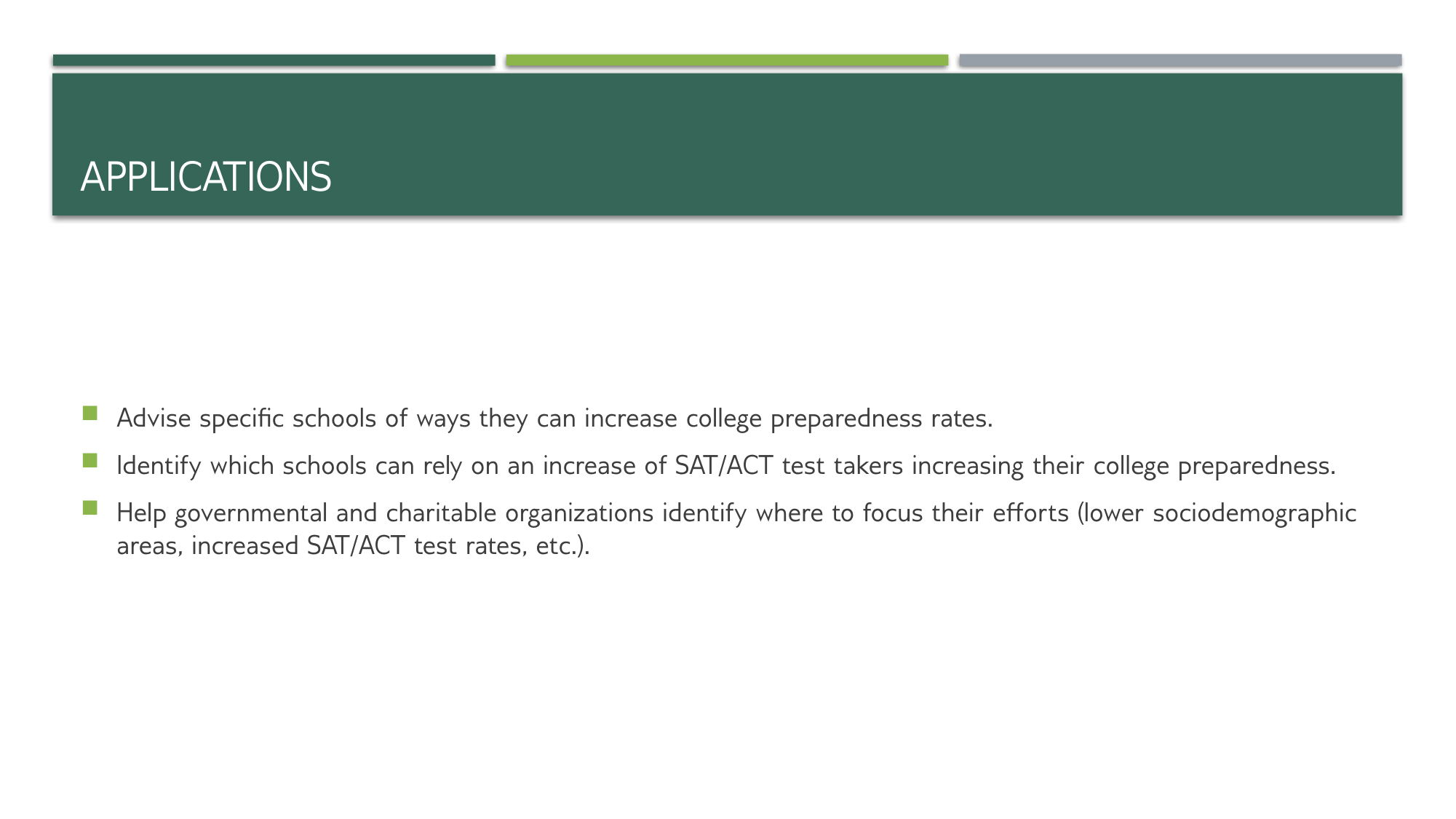

# Applications
Advise specific schools of ways they can increase college preparedness rates.
Identify which schools can rely on an increase of SAT/ACT test takers increasing their college preparedness.
Help governmental and charitable organizations identify where to focus their efforts (lower sociodemographic areas, increased SAT/ACT test rates, etc.).